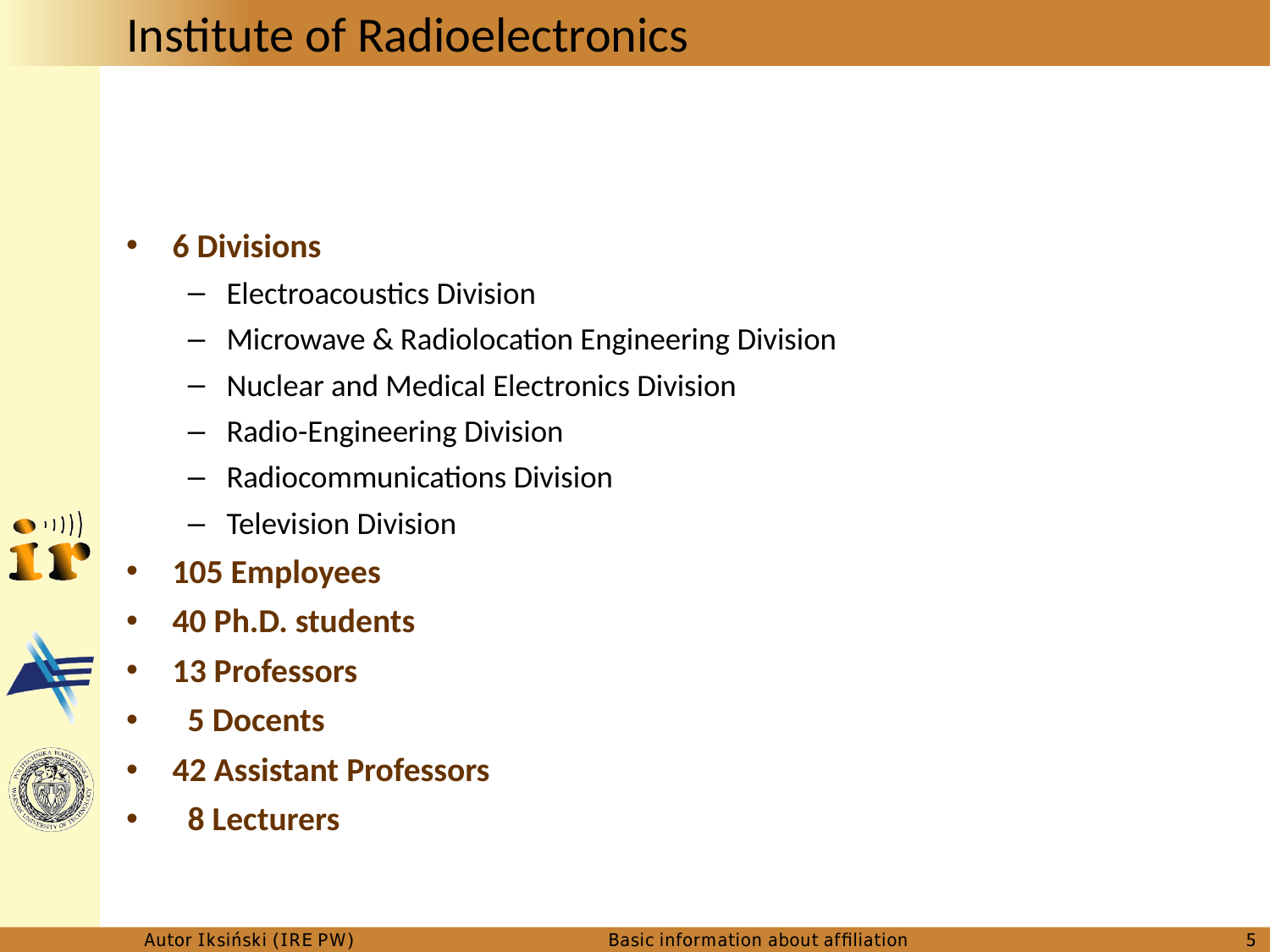

# Institute of Radioelectronics
6 Divisions
Electroacoustics Division
Microwave & Radiolocation Engineering Division
Nuclear and Medical Electronics Division
Radio-Engineering Division
Radiocommunications Division
Television Division
105 Employees
40 Ph.D. students
13 Professors
  5 Docents
42 Assistant Professors
  8 Lecturers

Autor Iksiński (IRE PW)
Basic information about affiliation
5